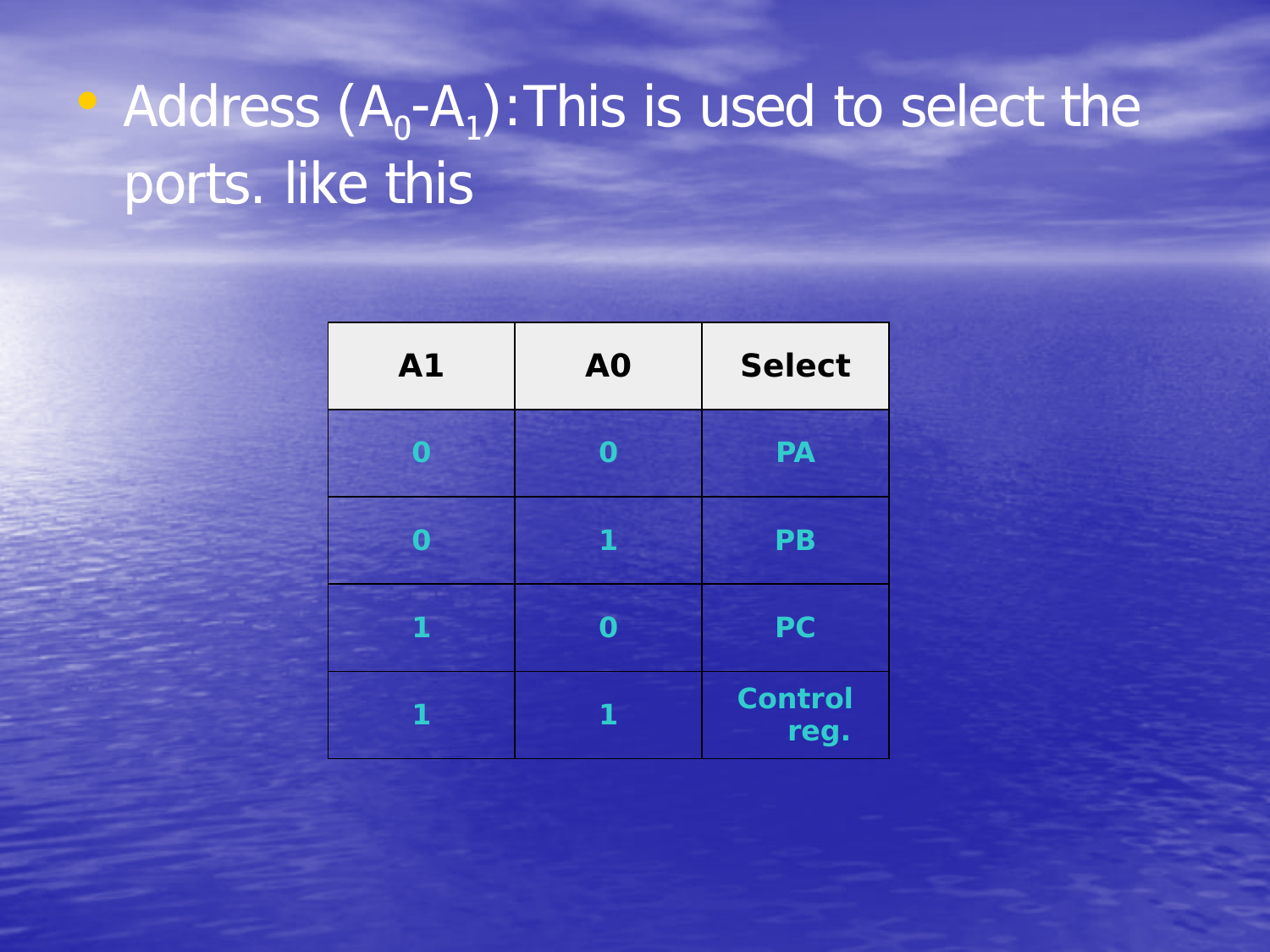

Address (A0-A1):This is used to select the ports. like this

| A1 | A0 | Select |
| --- | --- | --- |
| 0 | 0 | PA |
| 0 | 1 | PB |
| 1 | 0 | PC |
| 1 | 1 | Control reg. |